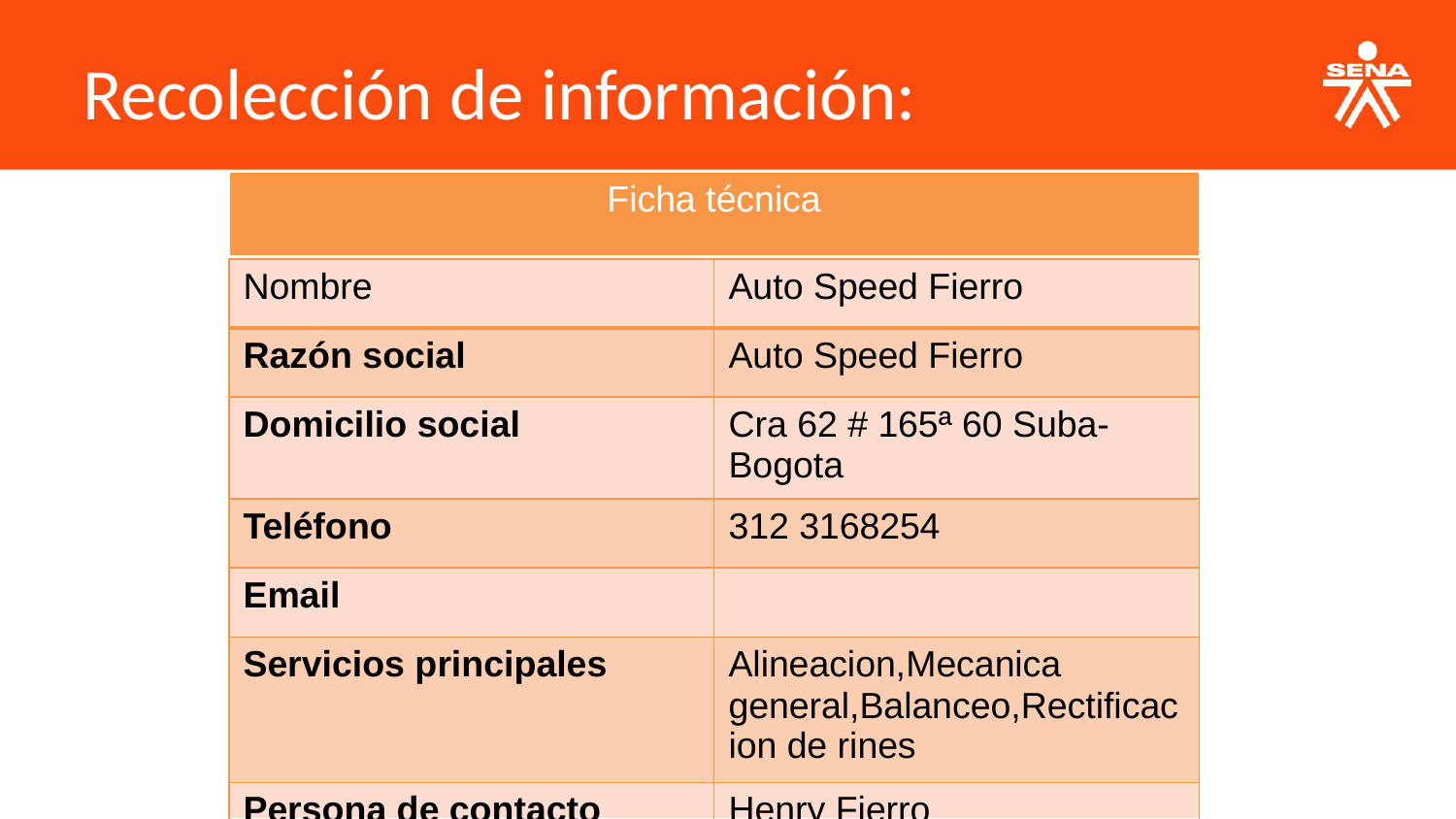

Recolección de información:
| Ficha técnica |
| --- |
|  |
| Nombre | Auto Speed Fierro |
| --- | --- |
| Razón social | Auto Speed Fierro |
| Domicilio social | Cra 62 # 165ª 60 Suba-Bogota |
| Teléfono | 312 3168254 |
| Email |  |
| Servicios principales | Alineacion,Mecanica general,Balanceo,Rectificacion de rines |
| Persona de contacto | Henry Fierro |